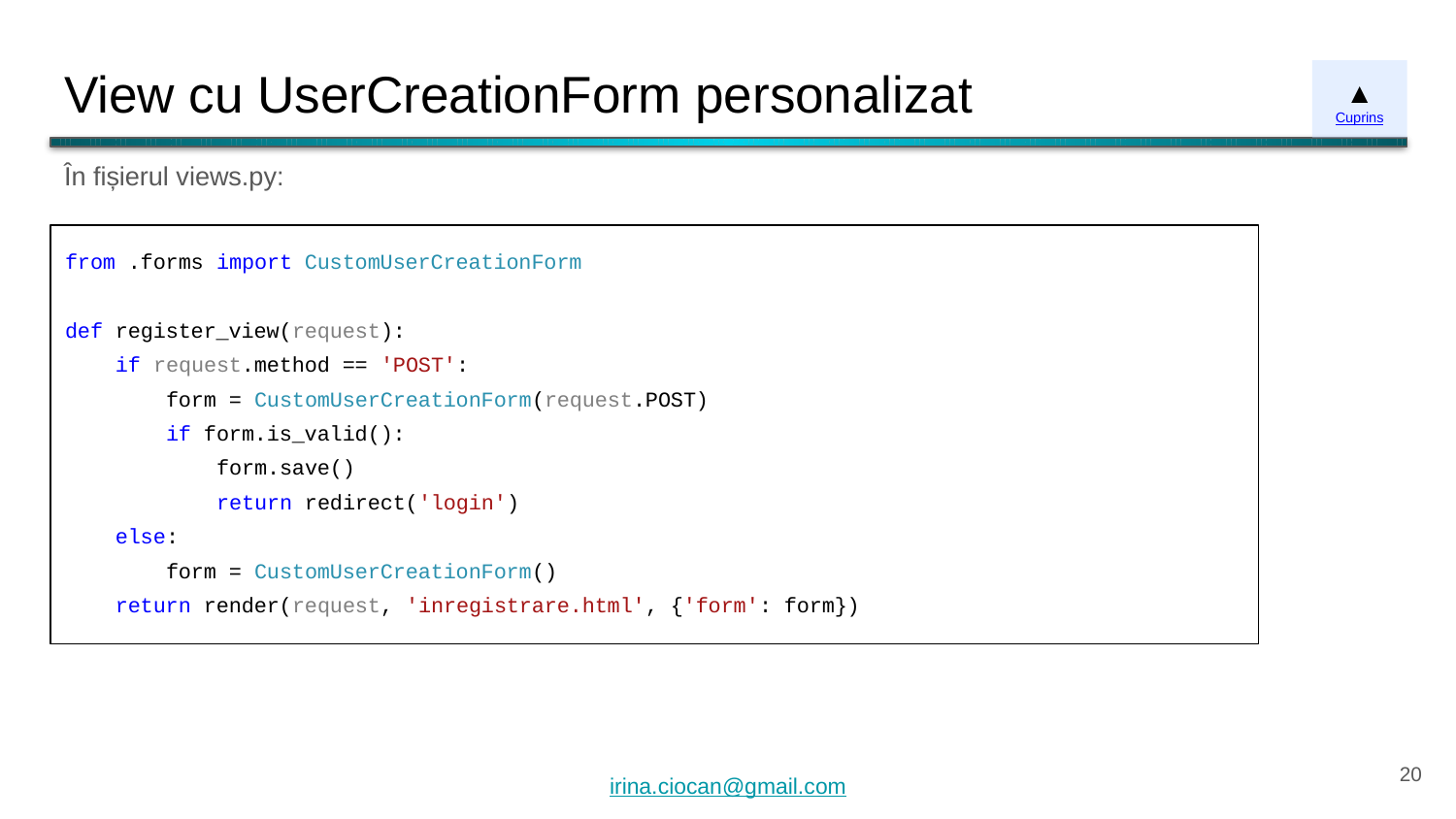

# View cu UserCreationForm personalizat
▲
Cuprins

În fișierul views.py:
from .forms import CustomUserCreationForm

def register_view(request):
    if request.method == 'POST':
        form = CustomUserCreationForm(request.POST)
        if form.is_valid():
            form.save()
            return redirect('login')
    else:
        form = CustomUserCreationForm()
    return render(request, 'inregistrare.html', {'form': form})

20
irina.ciocan@gmail.com